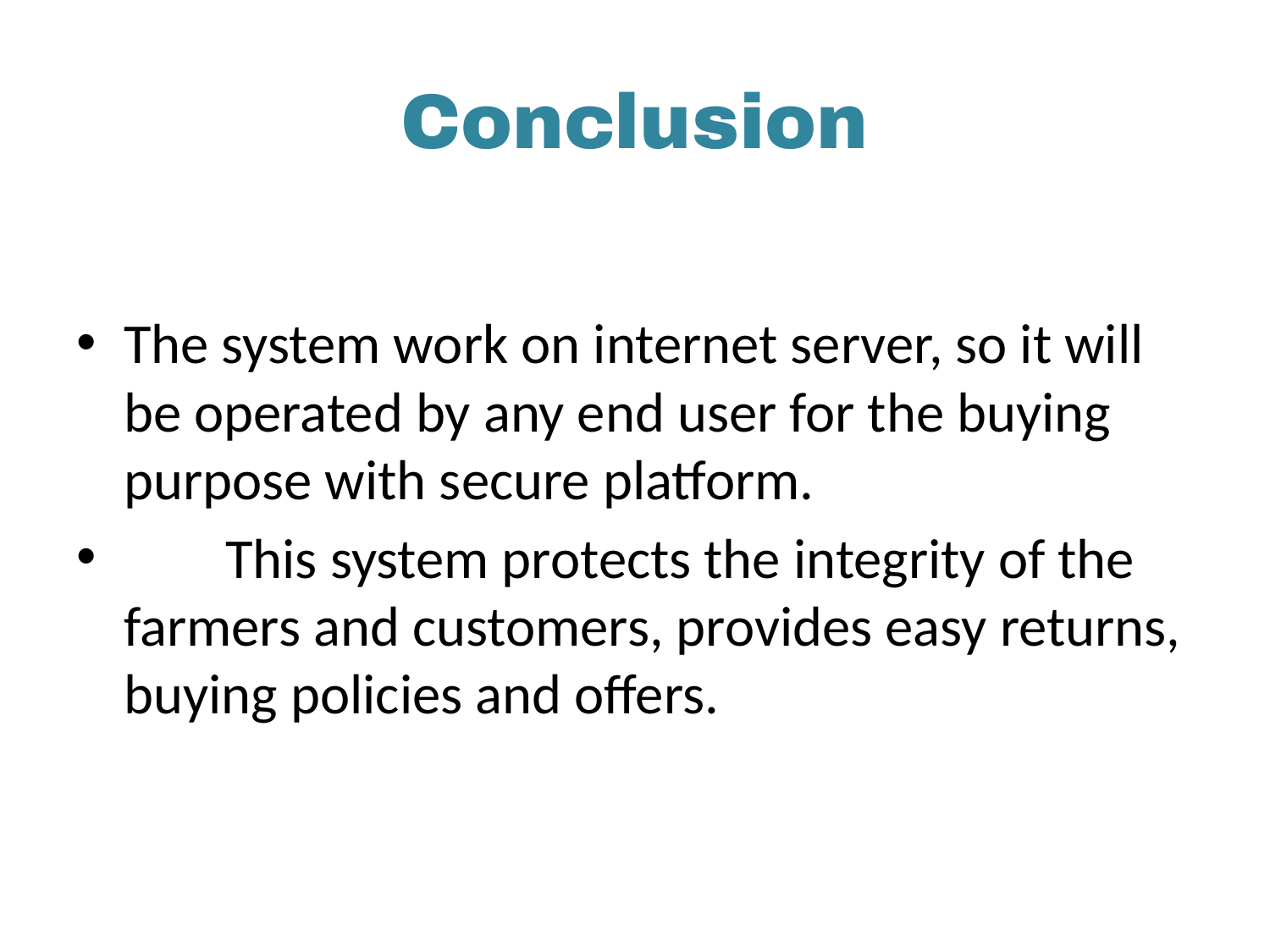

# Conclusion

The system work on internet server, so it will be operated by any end user for the buying purpose with secure platform.
        This system protects the integrity of the farmers and customers, provides easy returns, buying policies and offers.